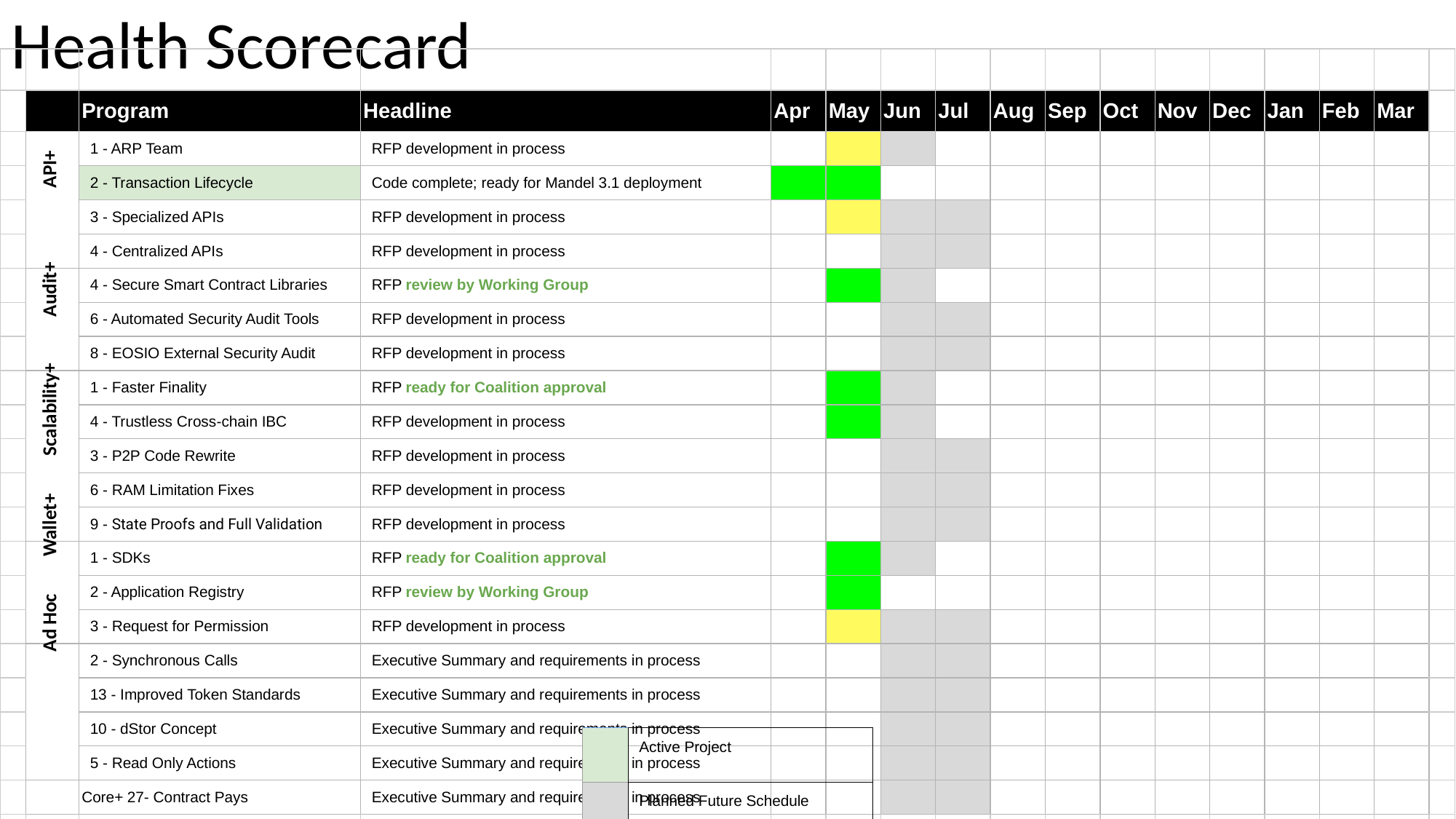

# Health Scorecard
|  |  |  |  |  |  |  |  |  |  |  |  |  |  |  |  |  |
| --- | --- | --- | --- | --- | --- | --- | --- | --- | --- | --- | --- | --- | --- | --- | --- | --- |
|  |  | Program | Headline | Apr | May | Jun | Jul | Aug | Sep | Oct | Nov | Dec | Jan | Feb | Mar |  |
|  |  | 1 - ARP Team | RFP development in process |  |  |  |  |  |  |  |  |  |  |  |  |  |
|  |  | 2 - Transaction Lifecycle | Code complete; ready for Mandel 3.1 deployment |  |  |  |  |  |  |  |  |  |  |  |  |  |
|  |  | 3 - Specialized APIs | RFP development in process |  |  |  |  |  |  |  |  |  |  |  |  |  |
|  |  | 4 - Centralized APIs | RFP development in process |  |  |  |  |  |  |  |  |  |  |  |  |  |
|  |  | 4 - Secure Smart Contract Libraries | RFP review by Working Group |  |  |  |  |  |  |  |  |  |  |  |  |  |
|  |  | 6 - Automated Security Audit Tools | RFP development in process |  |  |  |  |  |  |  |  |  |  |  |  |  |
|  |  | 8 - EOSIO External Security Audit | RFP development in process |  |  |  |  |  |  |  |  |  |  |  |  |  |
|  |  | 1 - Faster Finality | RFP ready for Coalition approval |  |  |  |  |  |  |  |  |  |  |  |  |  |
|  |  | 4 - Trustless Cross-chain IBC | RFP development in process |  |  |  |  |  |  |  |  |  |  |  |  |  |
|  |  | 3 - P2P Code Rewrite | RFP development in process |  |  |  |  |  |  |  |  |  |  |  |  |  |
|  |  | 6 - RAM Limitation Fixes | RFP development in process |  |  |  |  |  |  |  |  |  |  |  |  |  |
|  |  | 9 - State Proofs and Full Validation | RFP development in process |  |  |  |  |  |  |  |  |  |  |  |  |  |
|  |  | 1 - SDKs | RFP ready for Coalition approval |  |  |  |  |  |  |  |  |  |  |  |  |  |
|  |  | 2 - Application Registry | RFP review by Working Group |  |  |  |  |  |  |  |  |  |  |  |  |  |
|  |  | 3 - Request for Permission | RFP development in process |  |  |  |  |  |  |  |  |  |  |  |  |  |
|  |  | 2 - Synchronous Calls | Executive Summary and requirements in process |  |  |  |  |  |  |  |  |  |  |  |  |  |
|  |  | 13 - Improved Token Standards | Executive Summary and requirements in process |  |  |  |  |  |  |  |  |  |  |  |  |  |
|  |  | 10 - dStor Concept | Executive Summary and requirements in process |  |  |  |  |  |  |  |  |  |  |  |  |  |
|  |  | 5 - Read Only Actions | Executive Summary and requirements in process |  |  |  |  |  |  |  |  |  |  |  |  |  |
|  |  | Core+ 27- Contract Pays | Executive Summary and requirements in process |  |  |  |  |  |  |  |  |  |  |  |  |  |
|  |  |  |  |  |  |  |  |  |  |  |  |  |  |  |  |  |
API+
Audit+
Scalability+
Wallet+
Ad Hoc
|  | Active Project |
| --- | --- |
|  | Planned Future Schedule |